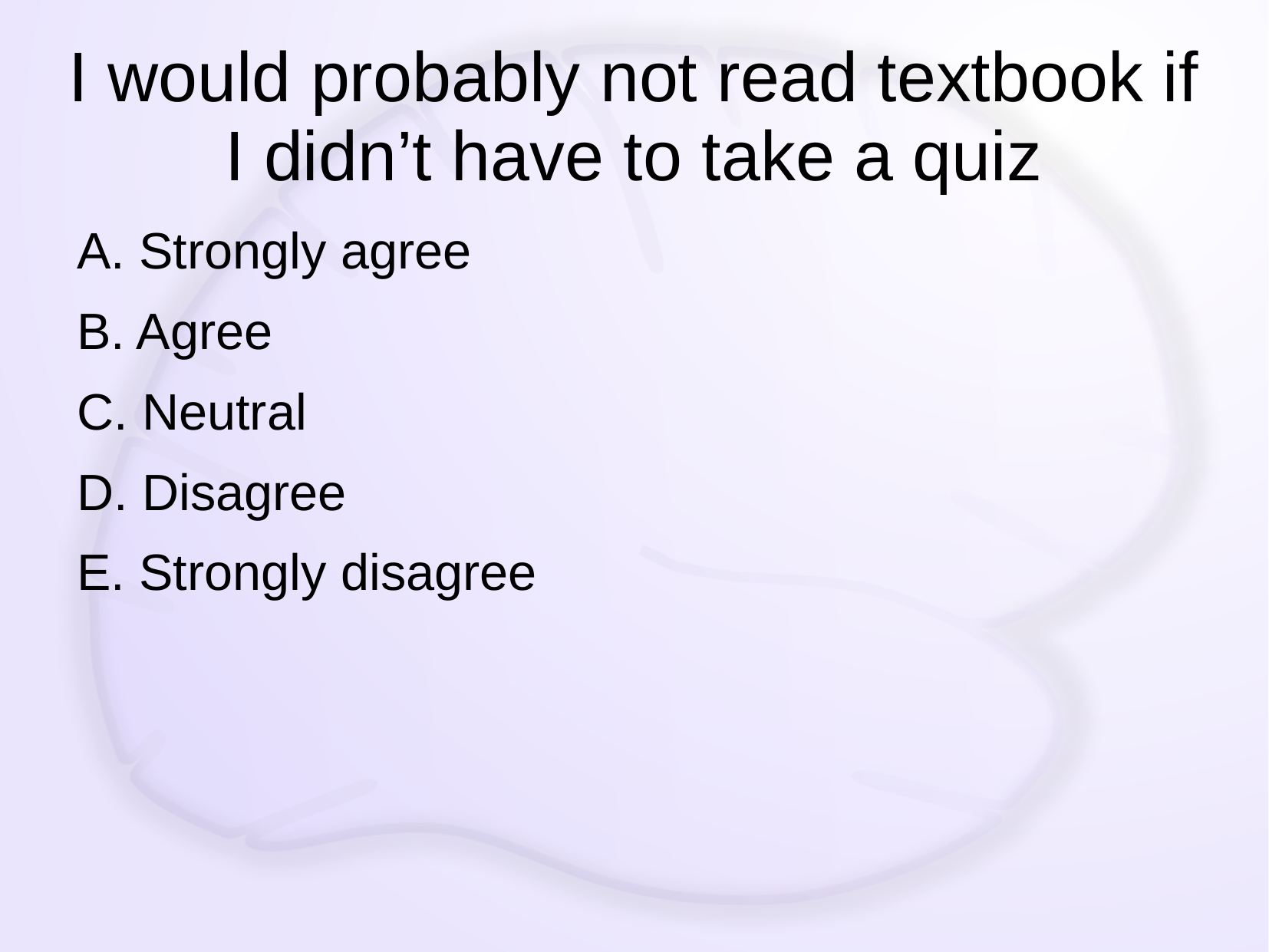

# I would probably not read textbook if I didn’t have to take a quiz
A. Strongly agree
B. Agree
C. Neutral
D. Disagree
E. Strongly disagree